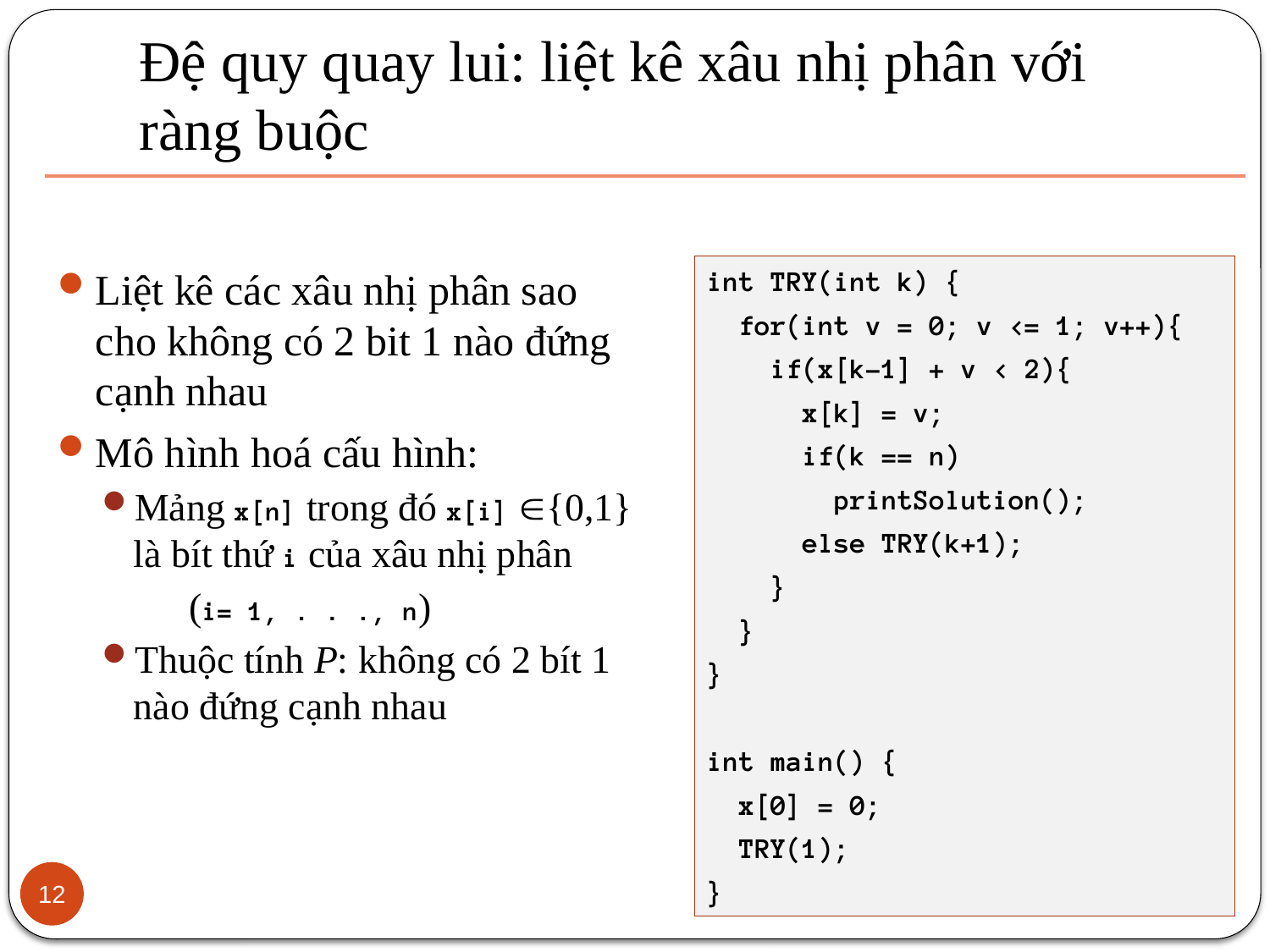

# Đệ quy quay lui: liệt kê xâu nhị phân với ràng buộc
Liệt kê các xâu nhị phân sao cho không có 2 bit 1 nào đứng cạnh nhau
Mô hình hoá cấu hình:
Mảng x[n] trong đó x[i] ∈{0,1} là bít thứ i của xâu nhị phân
         (i= 1, . . ., n)
Thuộc tính P: không có 2 bít 1 nào đứng cạnh nhau

int TRY(int k) {
  for(int v = 0; v <= 1; v++){
    if(x[k-1] + v < 2){
      x[k] = v;
      if(k == n)
        printSolution();
      else TRY(k+1);
    }
  }
}

int main() {
  x[0] = 0;
  TRY(1);
}
12